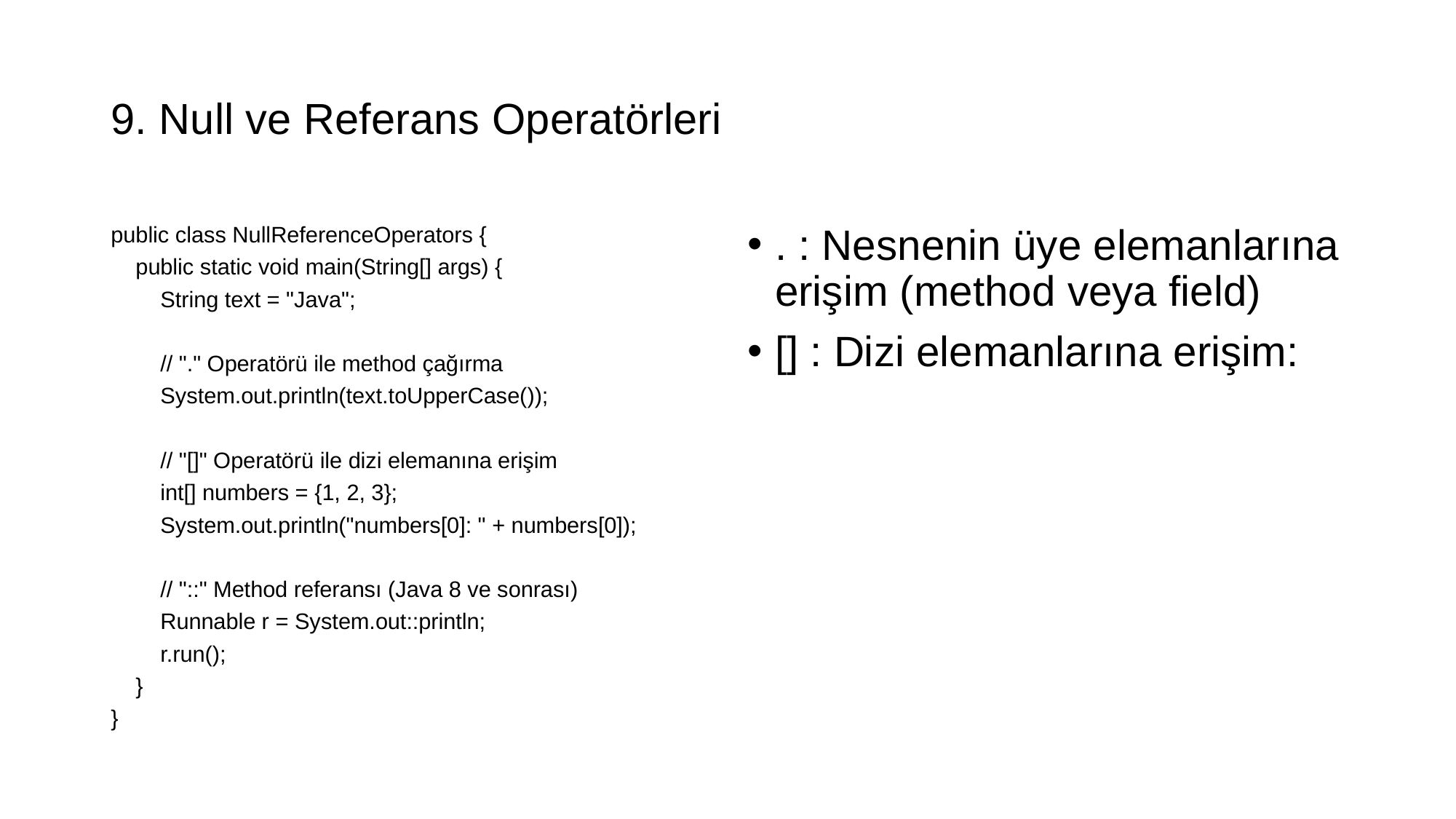

# 9. Null ve Referans Operatörleri
public class NullReferenceOperators {
    public static void main(String[] args) {
        String text = "Java";

        // "." Operatörü ile method çağırma
        System.out.println(text.toUpperCase());

        // "[]" Operatörü ile dizi elemanına erişim
        int[] numbers = {1, 2, 3};
        System.out.println("numbers[0]: " + numbers[0]);

        // "::" Method referansı (Java 8 ve sonrası)
        Runnable r = System.out::println;
        r.run();
    }
}

. : Nesnenin üye elemanlarına erişim (method veya field)
[] : Dizi elemanlarına erişim: